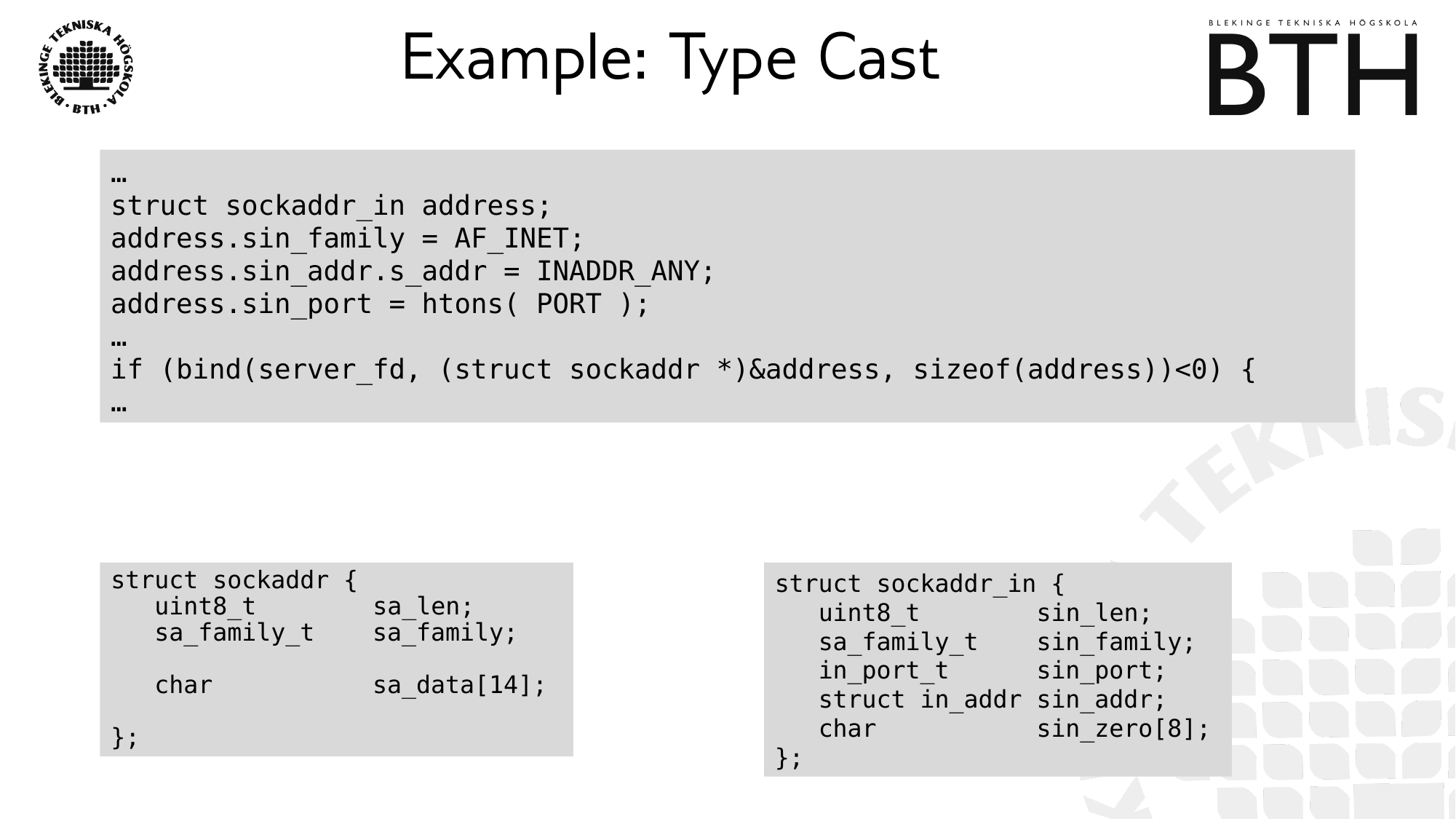

# Example: Type Cast
…
struct sockaddr_in address;
address.sin_family = AF_INET;
address.sin_addr.s_addr = INADDR_ANY;
address.sin_port = htons( PORT );
…
if (bind(server_fd, (struct sockaddr *)&address, sizeof(address))<0) {
…
struct sockaddr {
   uint8_t  	   sa_len;
   sa_family_t    sa_family;
   char           sa_data[14];
};
struct sockaddr_in {
   uint8_t  	   sin_len;
   sa_family_t    sin_family;
   in_port_t      sin_port;
   struct in_addr sin_addr;
   char           sin_zero[8];
};